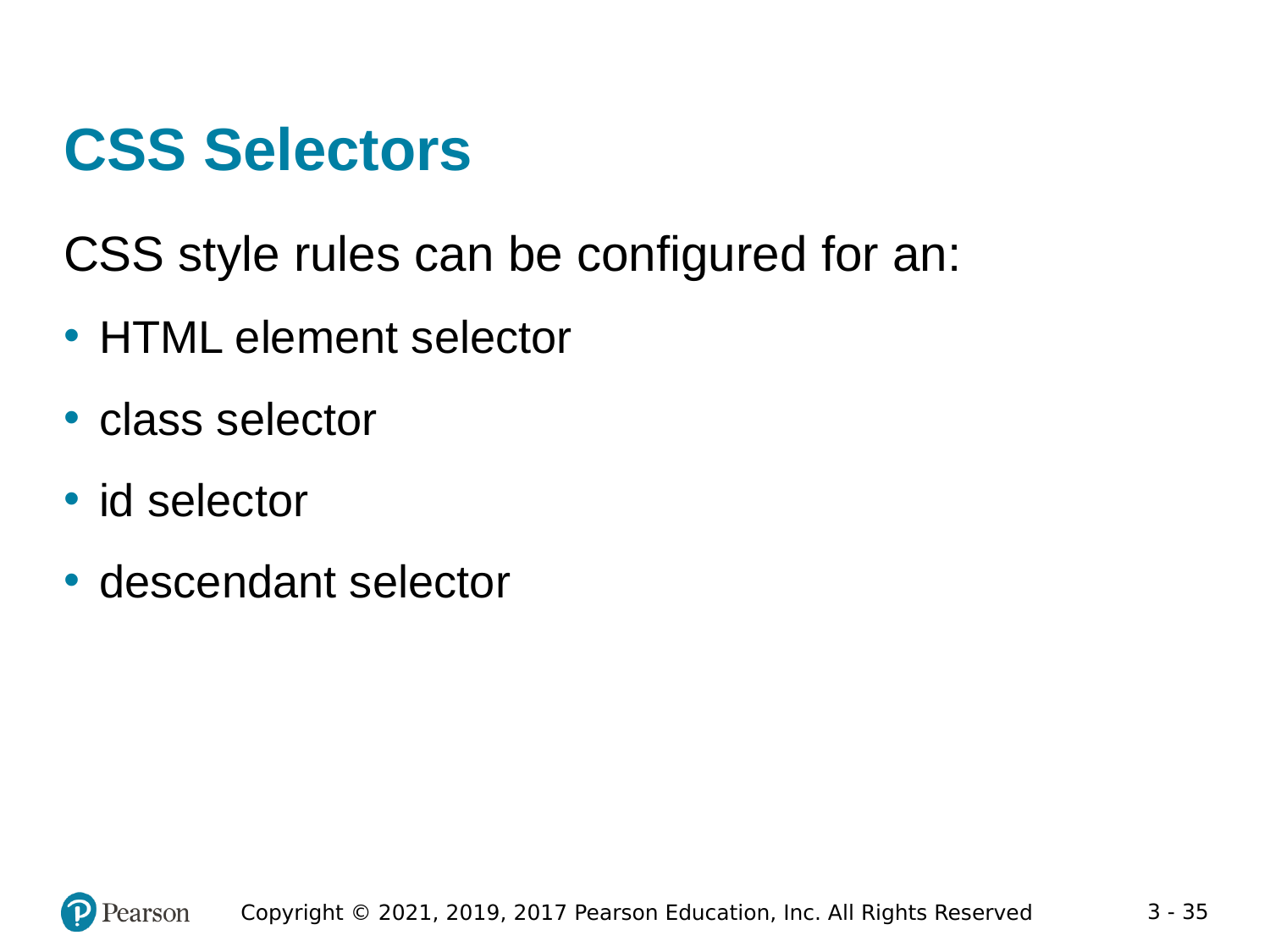

# CSS Selectors
CSS style rules can be configured for an:
HTML element selector
class selector
id selector
descendant selector